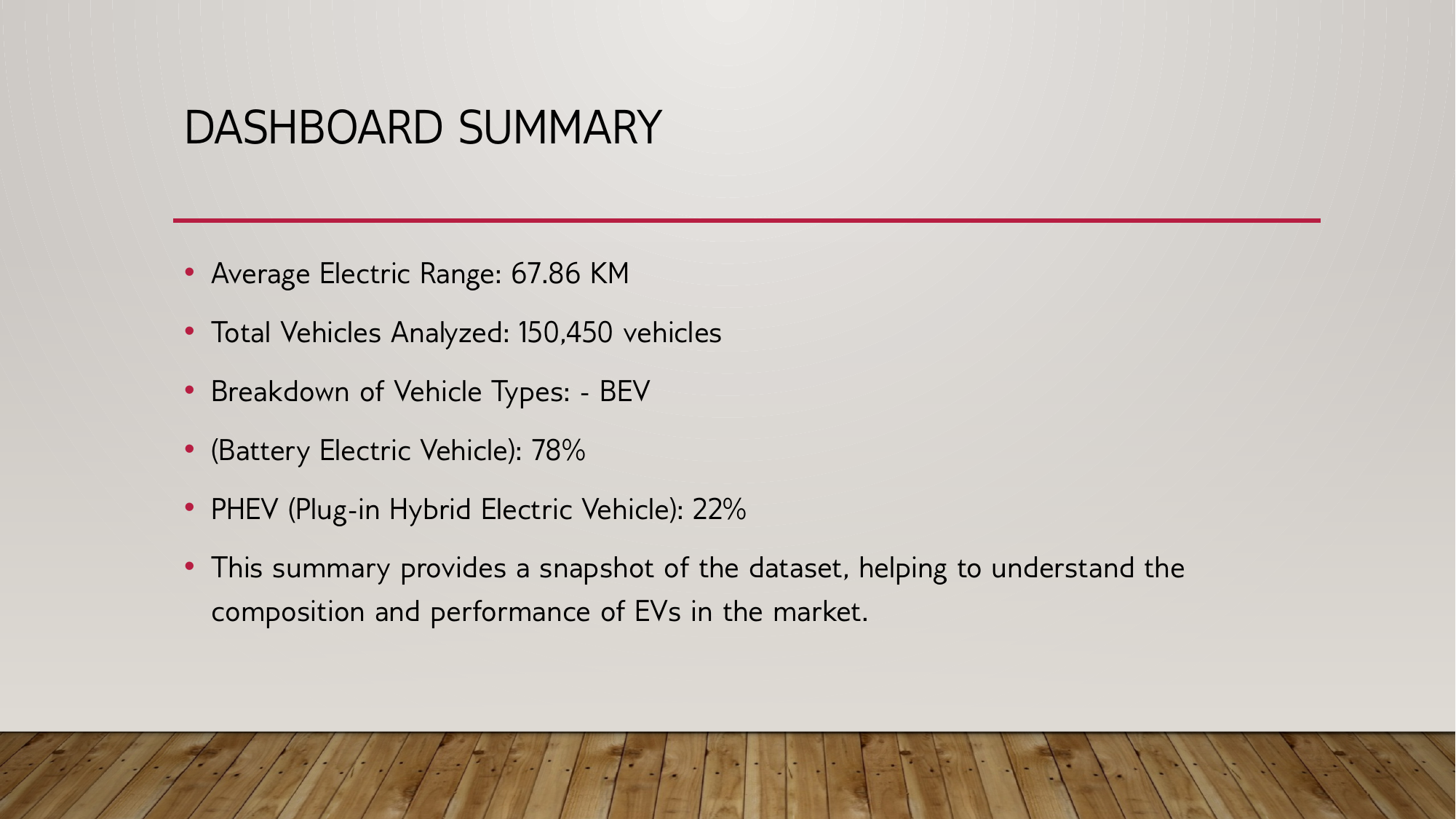

# Dashboard Summary
Average Electric Range: 67.86 KM
Total Vehicles Analyzed: 150,450 vehicles
Breakdown of Vehicle Types: - BEV
(Battery Electric Vehicle): 78%
PHEV (Plug-in Hybrid Electric Vehicle): 22%
This summary provides a snapshot of the dataset, helping to understand the composition and performance of EVs in the market.